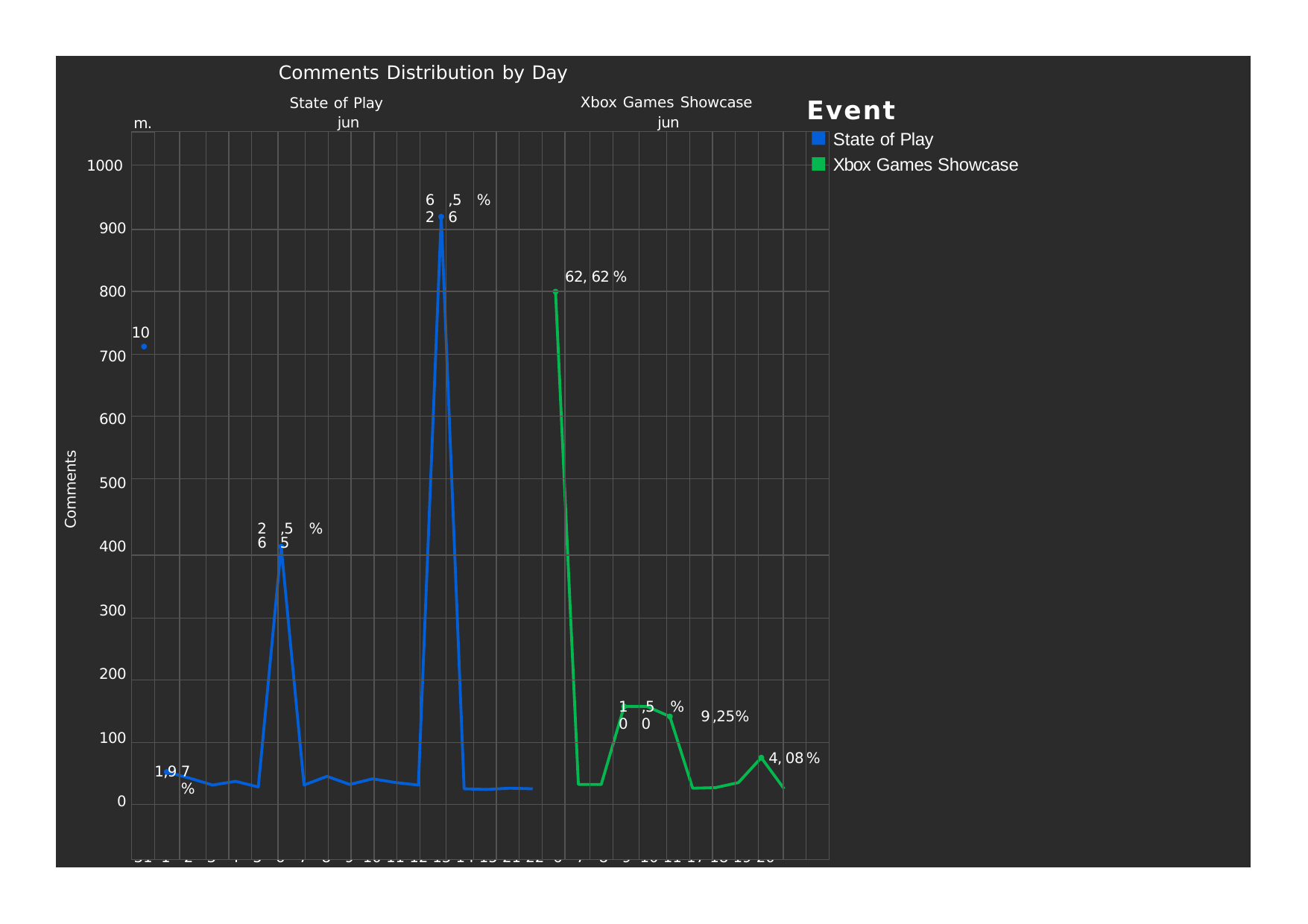

Comments Distribution by Day
State of Play
jun

Event
State of Play
Xbox Games Showcase
Xbox Games Showcase jun
m.

|  |  |  |  |  |  |  |  |  |  |  |  |  |  |  |  |  |  |  |  |  |  |  |  |  |  |  |  |  |
| --- | --- | --- | --- | --- | --- | --- | --- | --- | --- | --- | --- | --- | --- | --- | --- | --- | --- | --- | --- | --- | --- | --- | --- | --- | --- | --- | --- | --- |
|  |  |  |  |  |  |  |  |  |  |  |  | 62 | ,56 | % |  |  |  |  |  |  |  |  |  |  |  |  |  |  |
|  |  |  |  |  |  |  |  |  |  |  |  |  |  |  |  |  |  | 62, | 62 | % |  |  |  |  |  |  |  |  |
| 10 |  |  |  |  |  |  |  |  |  |  |  |  |  |  |  |  |  |  |  |  |  |  |  |  |  |  |  |  |
|  |  |  |  |  |  |  |  |  |  |  |  |  |  |  |  |  |  |  |  |  |  |  |  |  |  |  |  |  |
|  |  |  |  |  |  |  |  |  |  |  |  |  |  |  |  |  |  |  |  |  |  |  |  |  |  |  |  |  |
|  |  |  |  |  | 26 | ,55 | % |  |  |  |  |  |  |  |  |  |  |  |  |  |  |  |  |  |  |  |  |  |
|  |  |  |  |  |  |  |  |  |  |  |  |  |  |  |  |  |  |  |  |  |  |  |  |  |  |  |  |  |
|  |  |  |  |  |  |  |  |  |  |  |  |  |  |  |  |  |  |  |  |  |  |  |  |  |  |  |  |  |
|  |  |  |  |  |  |  |  |  |  |  |  |  |  |  |  |  |  |  |  | 10 | ,50 | % | 9 | ,25 | % |  |  |  |
|  | 1,9 | 7% |  |  |  |  |  |  |  |  |  |  |  |  |  |  |  |  |  |  |  |  |  |  |  | 4, | 08 | % |
|  |  |  |  |  |  |  |  |  |  |  |  |  |  |  |  |  |  |  |  |  |  |  |  |  |  |  |  |  |
1000

900

800

700

600

500

400

300

200

100

0

Comments
31 1  2  3  4  5  6  7  8  9 10 11 12 13 14 15 21 22 6  7  8  9 10 11 17 18 19 20 21